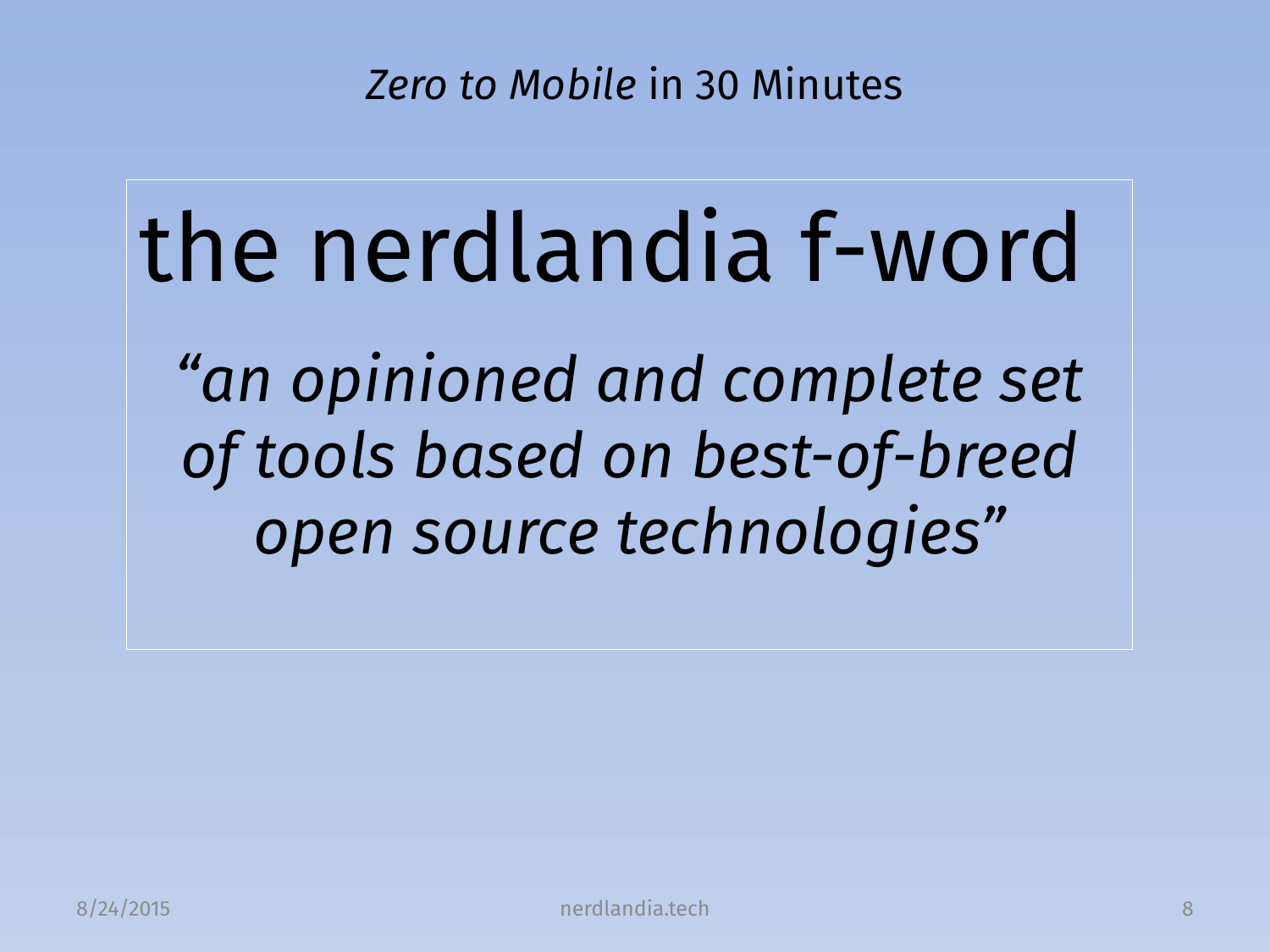

# Zero to Mobile in 30 Minutes
the nerdlandia f-word

“an opinioned and complete set of tools based on best-of-breed open source technologies”

8/24/2015
nerdlandia.tech
8